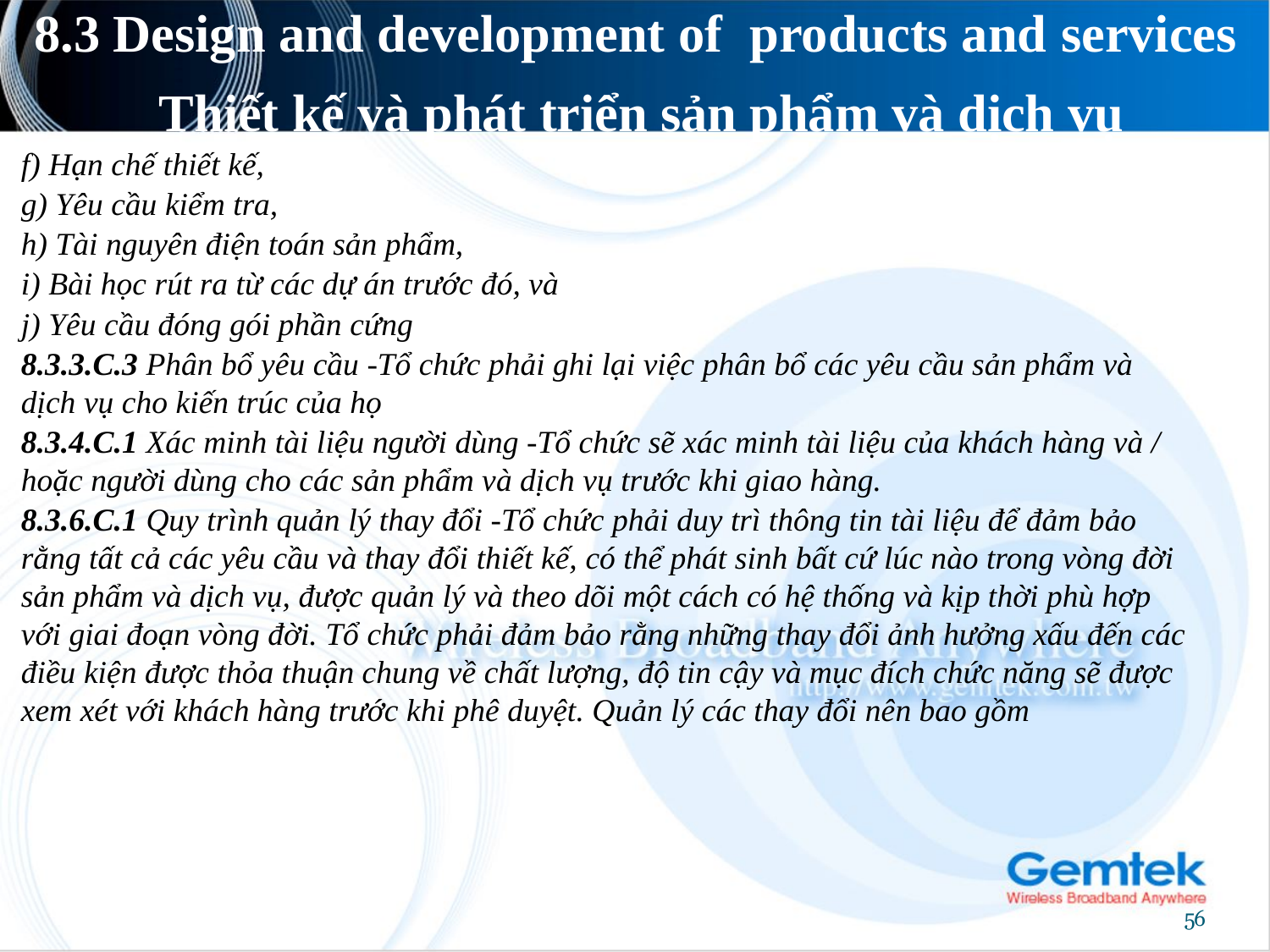

# 8.3 Design and development of  products and services Thiết kế và phát triển sản phẩm và dịch vụ
f) Hạn chế thiết kế,
g) Yêu cầu kiểm tra,
h) Tài nguyên điện toán sản phẩm,
i) Bài học rút ra từ các dự án trước đó, và
j) Yêu cầu đóng gói phần cứng
8.3.3.C.3 Phân bổ yêu cầu -Tổ chức phải ghi lại việc phân bổ các yêu cầu sản phẩm và dịch vụ cho kiến trúc của họ
8.3.4.C.1 Xác minh tài liệu người dùng -Tổ chức sẽ xác minh tài liệu của khách hàng và / hoặc người dùng cho các sản phẩm và dịch vụ trước khi giao hàng.
8.3.6.C.1 Quy trình quản lý thay đổi -Tổ chức phải duy trì thông tin tài liệu để đảm bảo rằng tất cả các yêu cầu và thay đổi thiết kế, có thể phát sinh bất cứ lúc nào trong vòng đời sản phẩm và dịch vụ, được quản lý và theo dõi một cách có hệ thống và kịp thời phù hợp với giai đoạn vòng đời. Tổ chức phải đảm bảo rằng những thay đổi ảnh hưởng xấu đến các điều kiện được thỏa thuận chung về chất lượng, độ tin cậy và mục đích chức năng sẽ được xem xét với khách hàng trước khi phê duyệt. Quản lý các thay đổi nên bao gồm
56